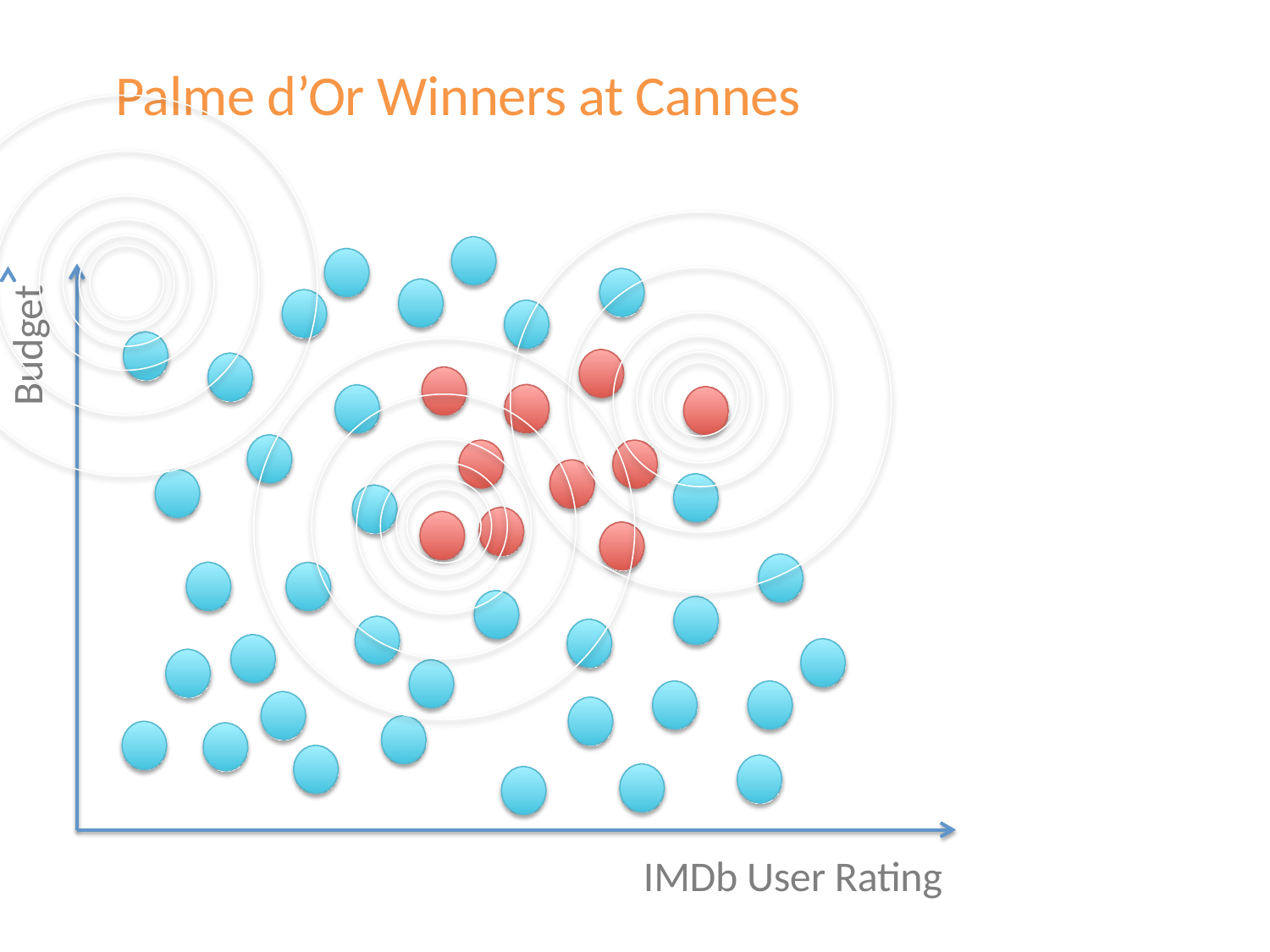

Palme d’Or Winners at Cannes

Budget

Budget

IMDb User Rating